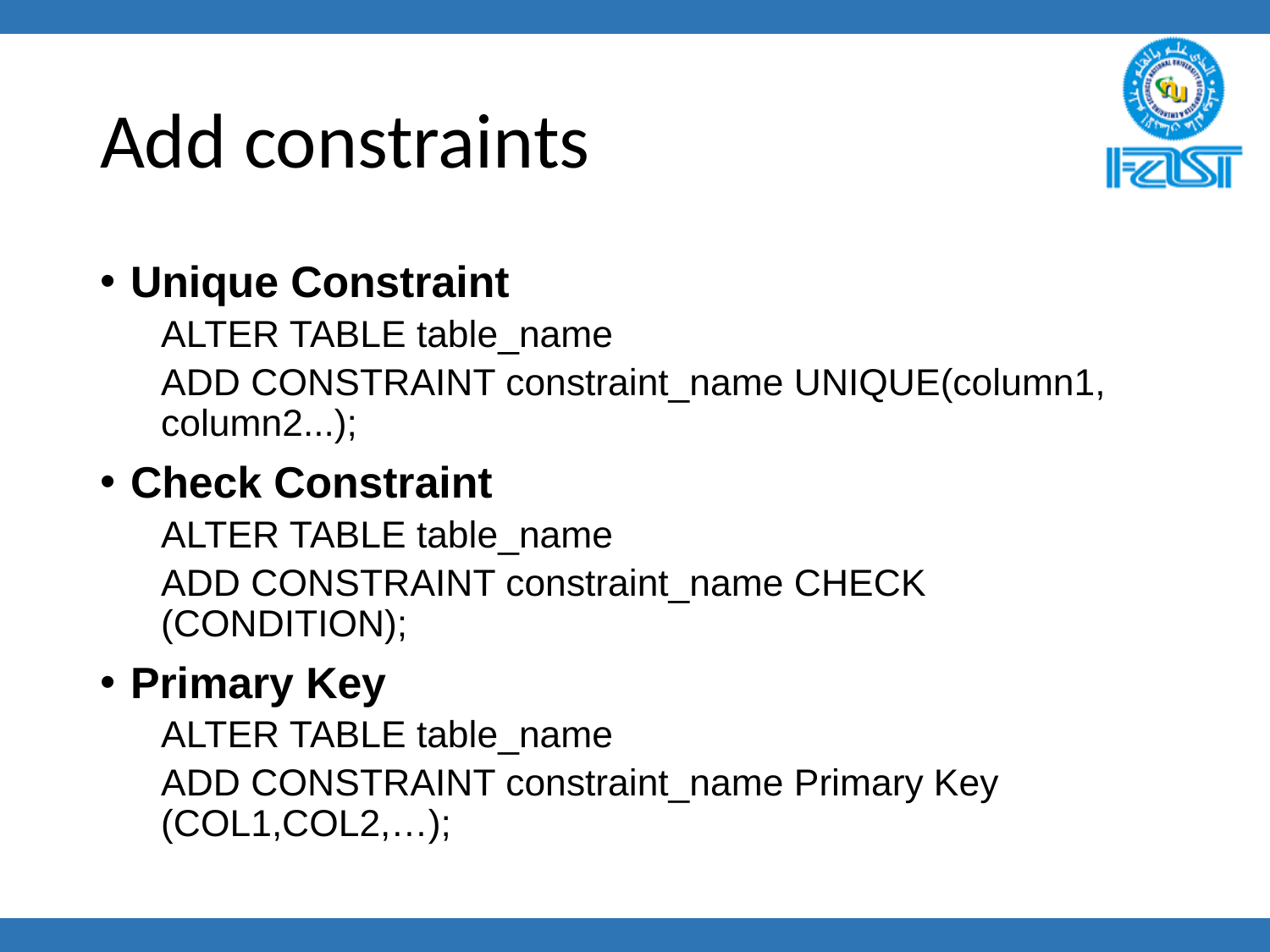

# Add constraints
Unique Constraint
ALTER TABLE table_name
ADD CONSTRAINT constraint_name UNIQUE(column1, column2...);
Check Constraint
ALTER TABLE table_name
ADD CONSTRAINT constraint_name CHECK (CONDITION);
Primary Key
ALTER TABLE table_name
ADD CONSTRAINT constraint_name Primary Key (COL1,COL2,…);